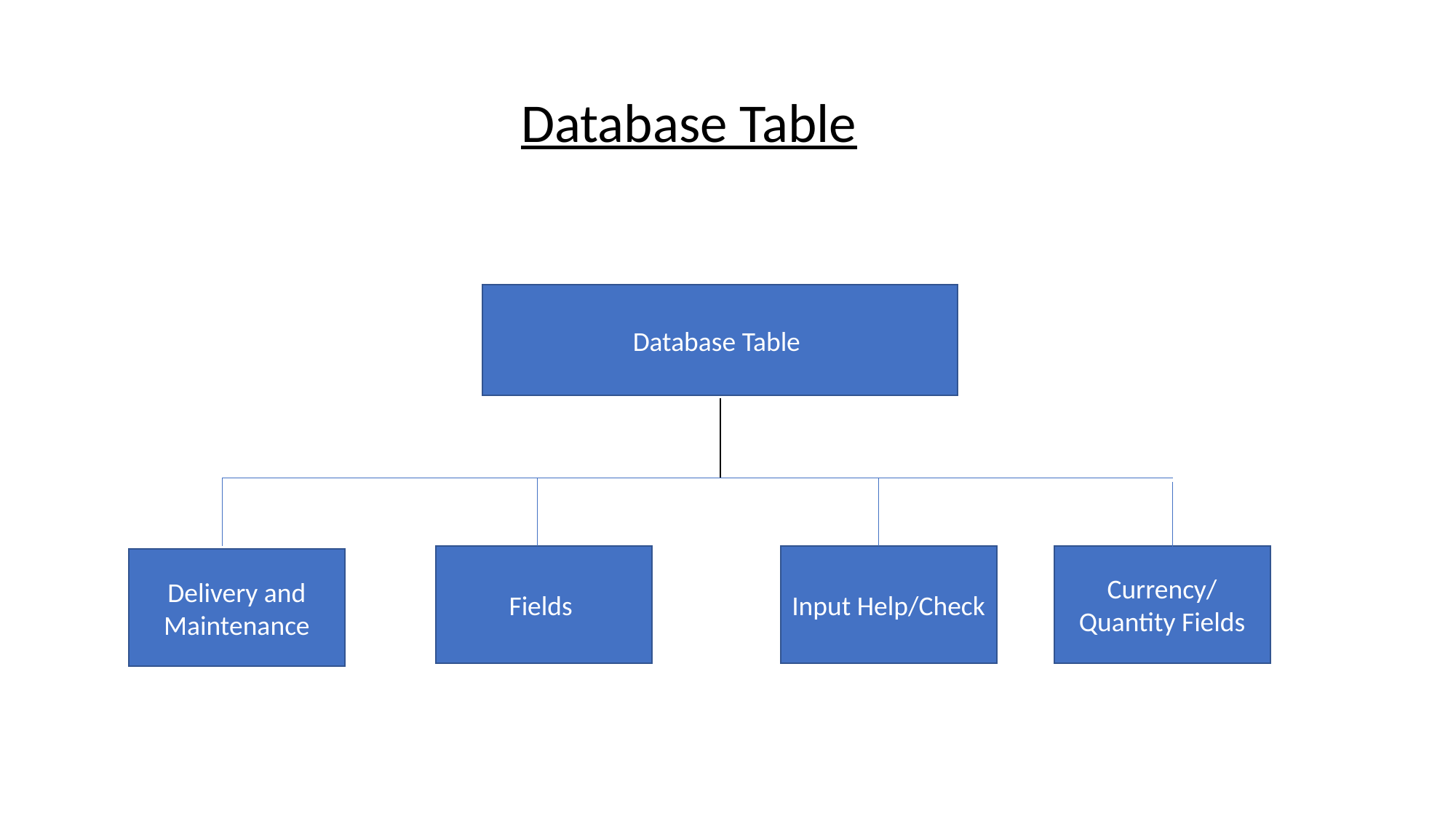

# Database Table
Database Table
Fields
Input Help/Check
Currency/ Quantity Fields
Delivery and Maintenance